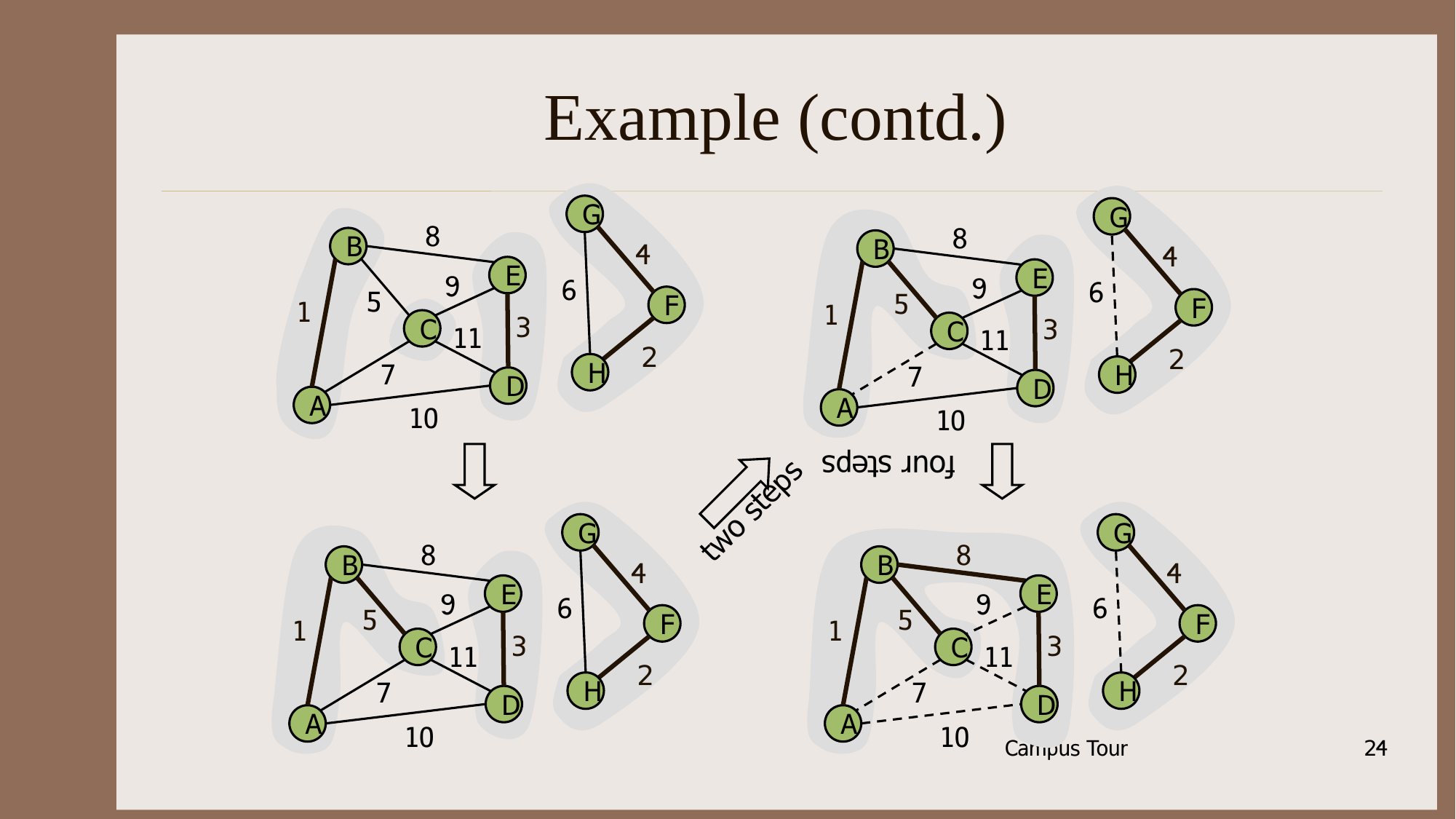

# Example (contd.)

G
G

8
8
B
B

4

4
E
E
9
9
6
6
5
5
F
F
1
1

3
3
C
C
11
11
2
2
7
H
7
H
D
D
A
A
10
10

		four steps
two steps

G
G

8
8
B
B

4
4
E
E
9
9
6
6
5
5
F
F
1
1
3
3
C
C
11
11
2
2
7
7
H
H
D
D
A
A
10
10
Campus Tour
24